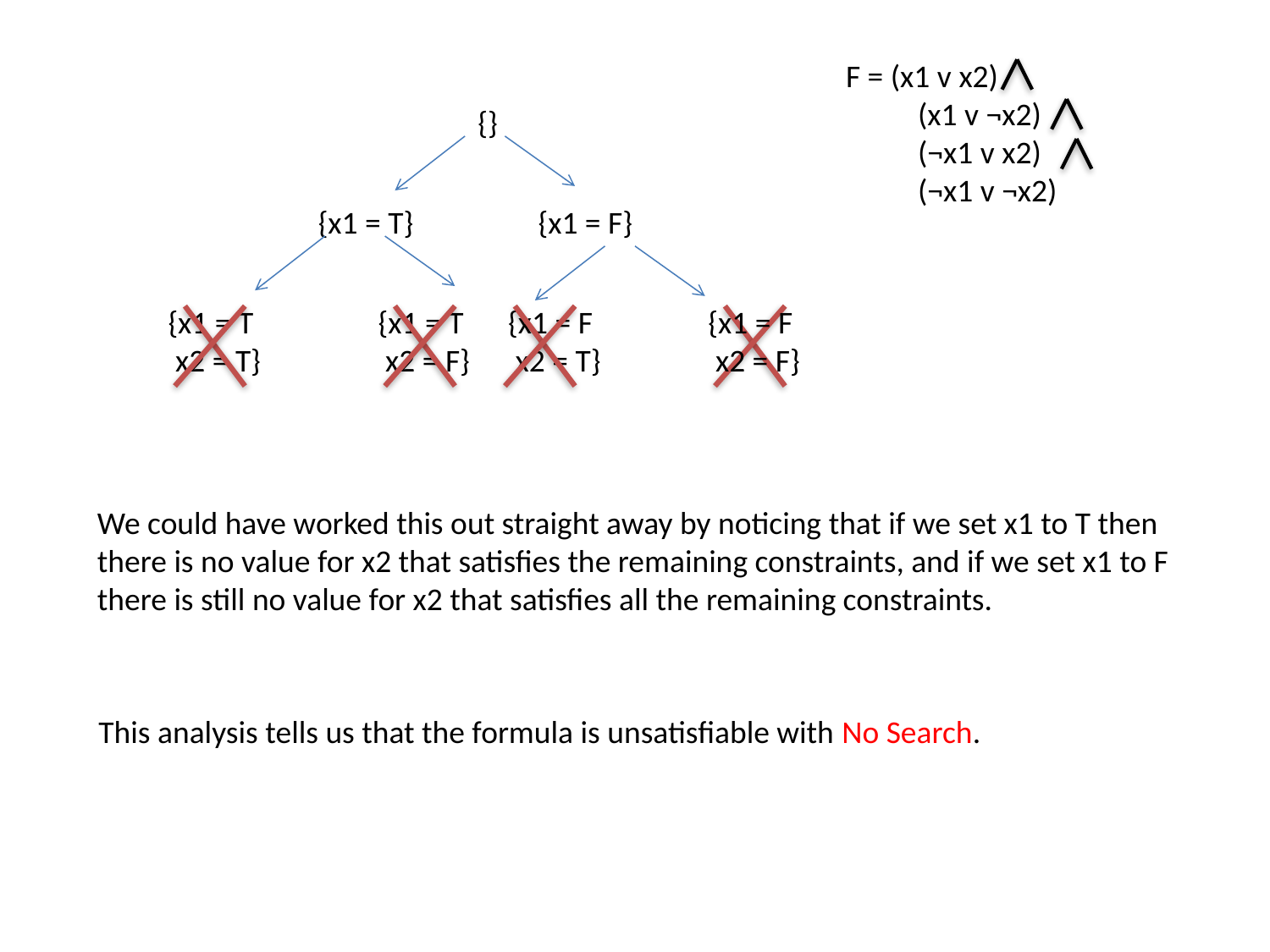

F = (x1 v x2)
          (x1 v ¬x2)
          (¬x1 v x2)
          (¬x1 v ¬x2)
{}
{x1 = T}
{x1 = F}
{x1 = T
 x2 = T}
{x1 = T
 x2 = F}
{x1 = F
 x2 = T}
{x1 = F
 x2 = F}
We could have worked this out straight away by noticing that if we set x1 to T then there is no value for x2 that satisfies the remaining constraints, and if we set x1 to F there is still no value for x2 that satisfies all the remaining constraints.
This analysis tells us that the formula is unsatisfiable with No Search.